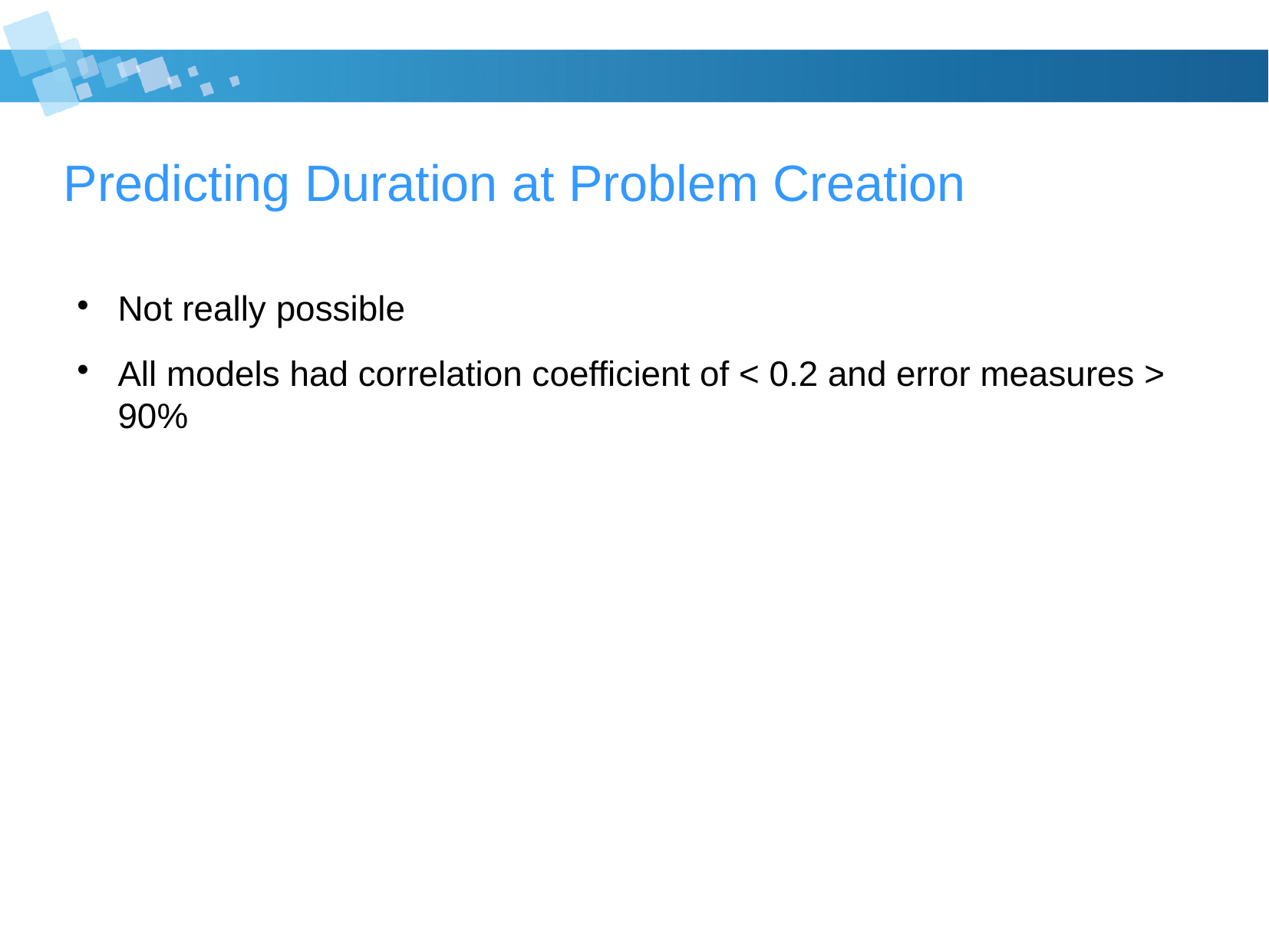

Predicting Duration at Problem Creation
Not really possible
All models had correlation coefficient of < 0.2 and error measures > 90%